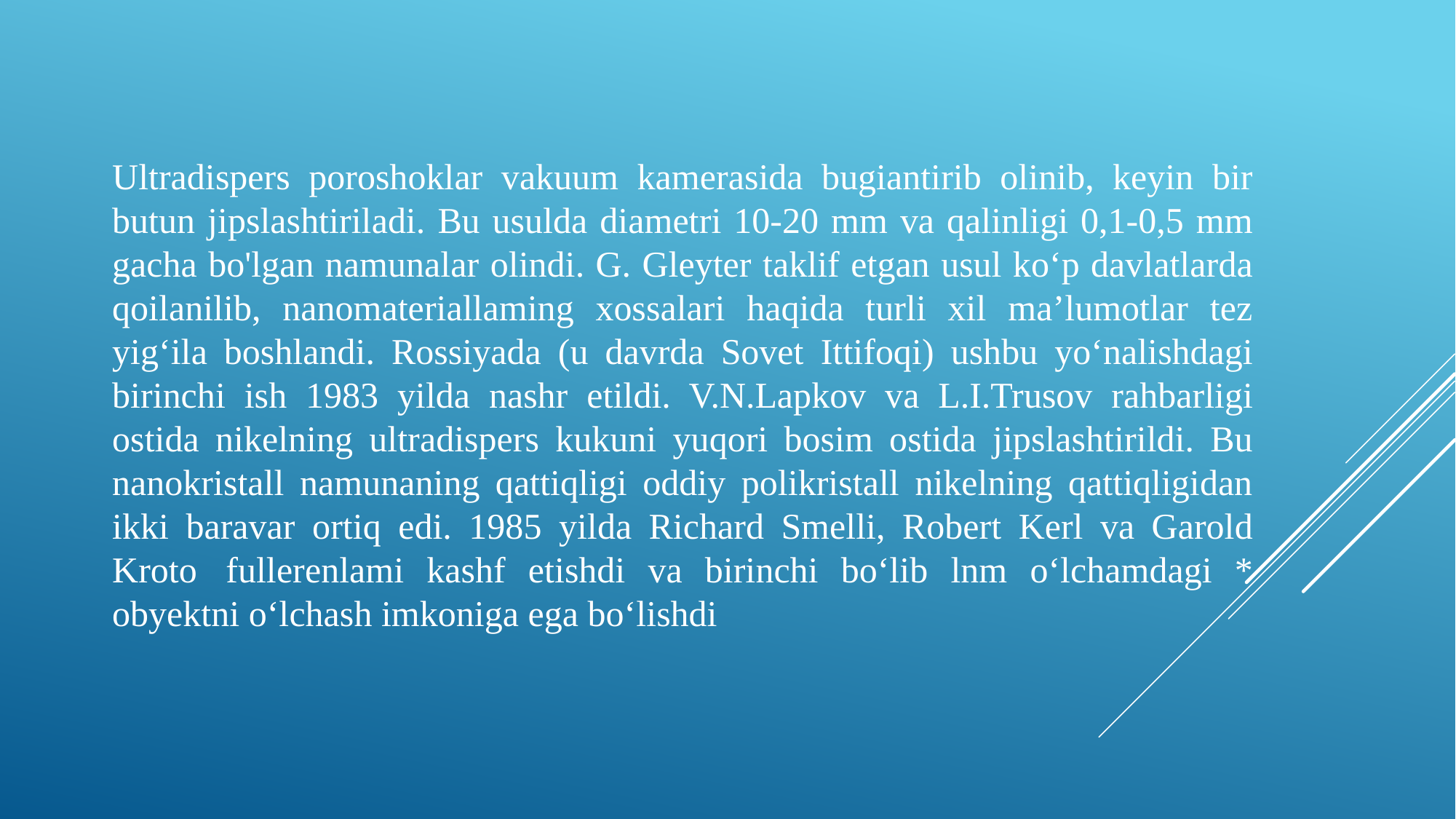

Ultradispers poroshoklar vakuum kamerasida bugiantirib olinib, keyin bir butun jipslashtiriladi. Bu usulda diametri 10-20 mm va qalinligi 0,1-0,5 mm gacha bo'lgan namunalar olindi. G. Gleyter taklif etgan usul ko‘p davlatlarda qoilanilib, nanomateriallaming xossalari haqida turli xil ma’lumotlar tez yig‘ila boshlandi. Rossiyada (u davrda Sovet Ittifoqi) ushbu yo‘nalishdagi birinchi ish 1983 yilda nashr etildi. V.N.Lapkov va L.I.Trusov rahbarligi ostida nikelning ultradispers kukuni yuqori bosim ostida jipslashtirildi. Bu nanokristall namunaning qattiqligi oddiy polikristall nikelning qattiqligidan ikki baravar ortiq edi. 1985 yilda Richard Smelli, Robert Kerl va Garold Kroto fullerenlami kashf etishdi va birinchi bo‘lib lnm o‘lchamdagi * obyektni o‘lchash imkoniga ega bo‘lishdi